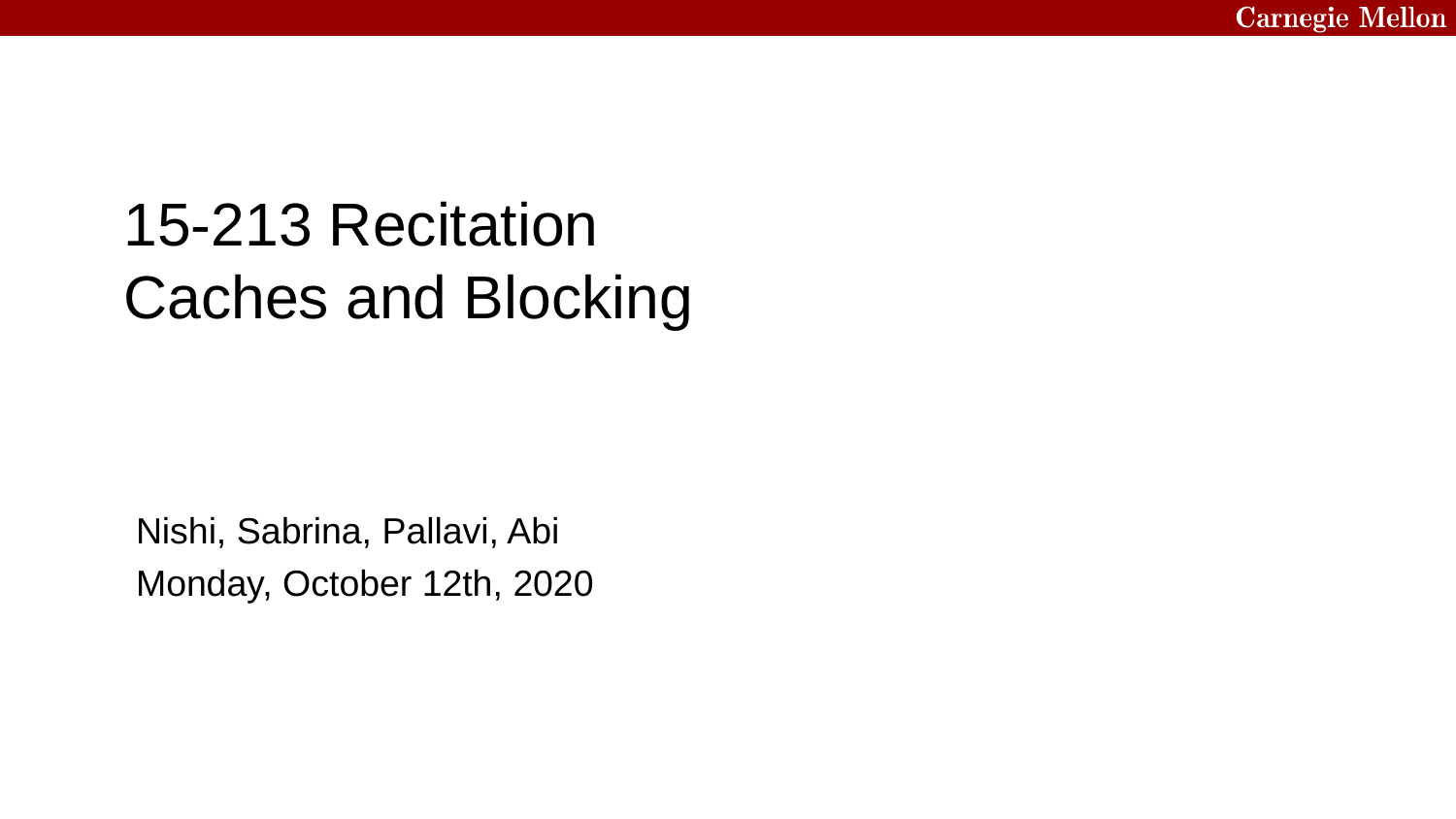

15-213 Recitation
Caches and Blocking
Nishi, Sabrina, Pallavi, Abi
Monday, October 12th, 2020